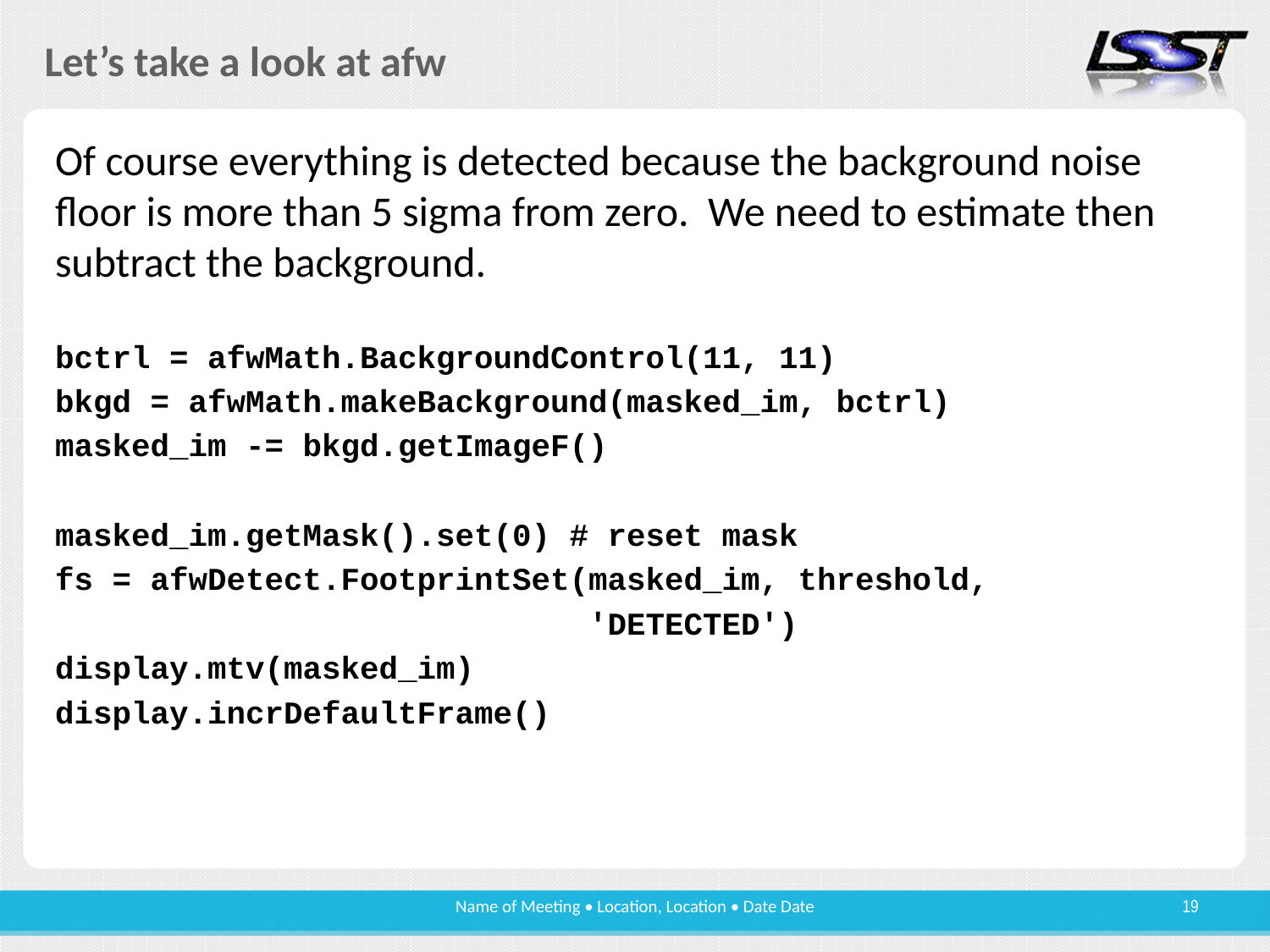

# Let’s take a look at afw
Of course everything is detected because the background noise floor is more than 5 sigma from zero.  We need to estimate then subtract the background.

bctrl = afwMath.BackgroundControl(11, 11)
bkgd = afwMath.makeBackground(masked_im, bctrl)
masked_im -= bkgd.getImageF()

masked_im.getMask().set(0) # reset mask
fs = afwDetect.FootprintSet(masked_im, threshold,
                            'DETECTED')
display.mtv(masked_im)
display.incrDefaultFrame()